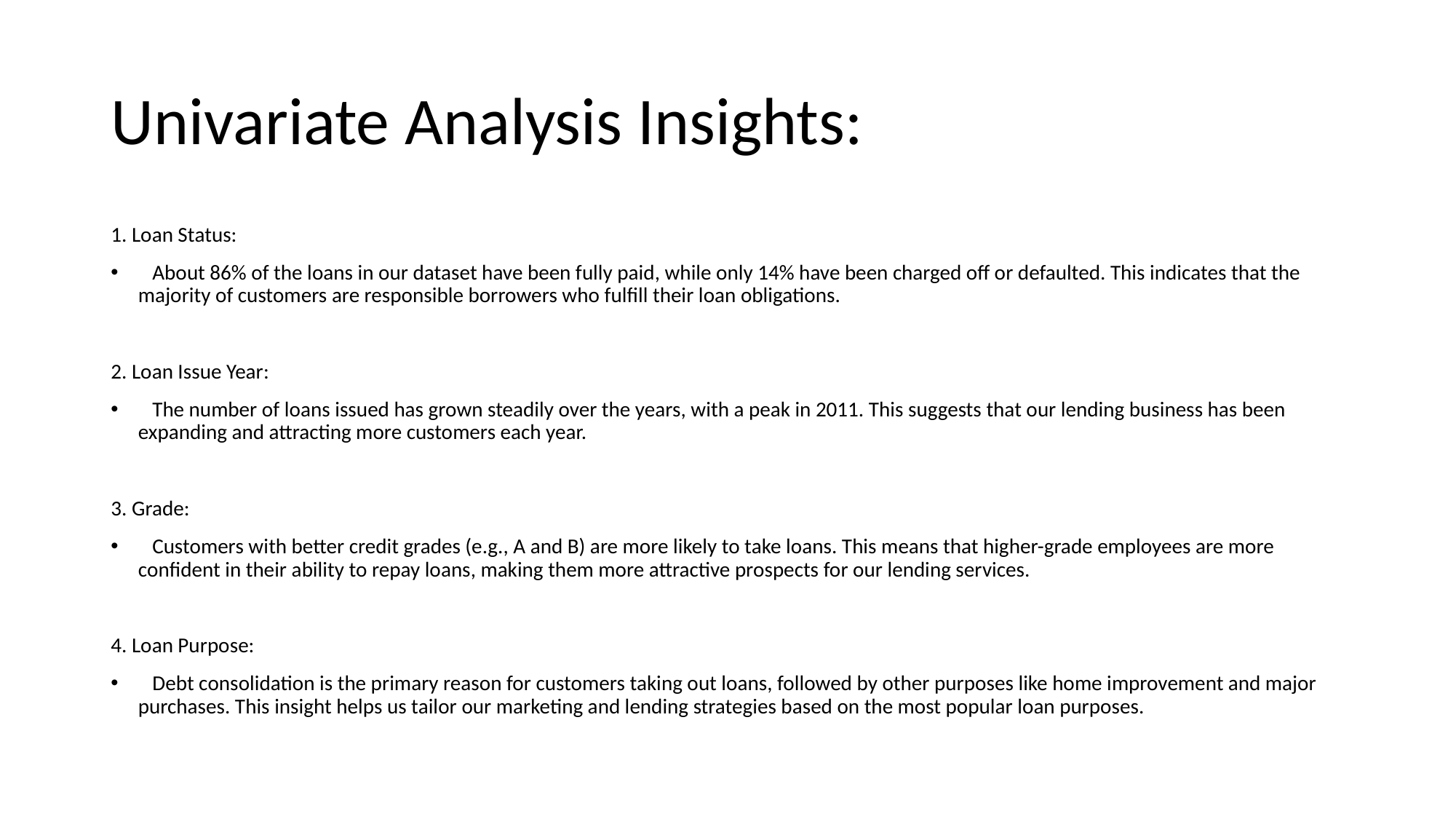

# Univariate Analysis Insights:
1. Loan Status:
   About 86% of the loans in our dataset have been fully paid, while only 14% have been charged off or defaulted. This indicates that the majority of customers are responsible borrowers who fulfill their loan obligations.

2. Loan Issue Year:
   The number of loans issued has grown steadily over the years, with a peak in 2011. This suggests that our lending business has been expanding and attracting more customers each year.

3. Grade:
   Customers with better credit grades (e.g., A and B) are more likely to take loans. This means that higher-grade employees are more confident in their ability to repay loans, making them more attractive prospects for our lending services.

4. Loan Purpose:
   Debt consolidation is the primary reason for customers taking out loans, followed by other purposes like home improvement and major purchases. This insight helps us tailor our marketing and lending strategies based on the most popular loan purposes.